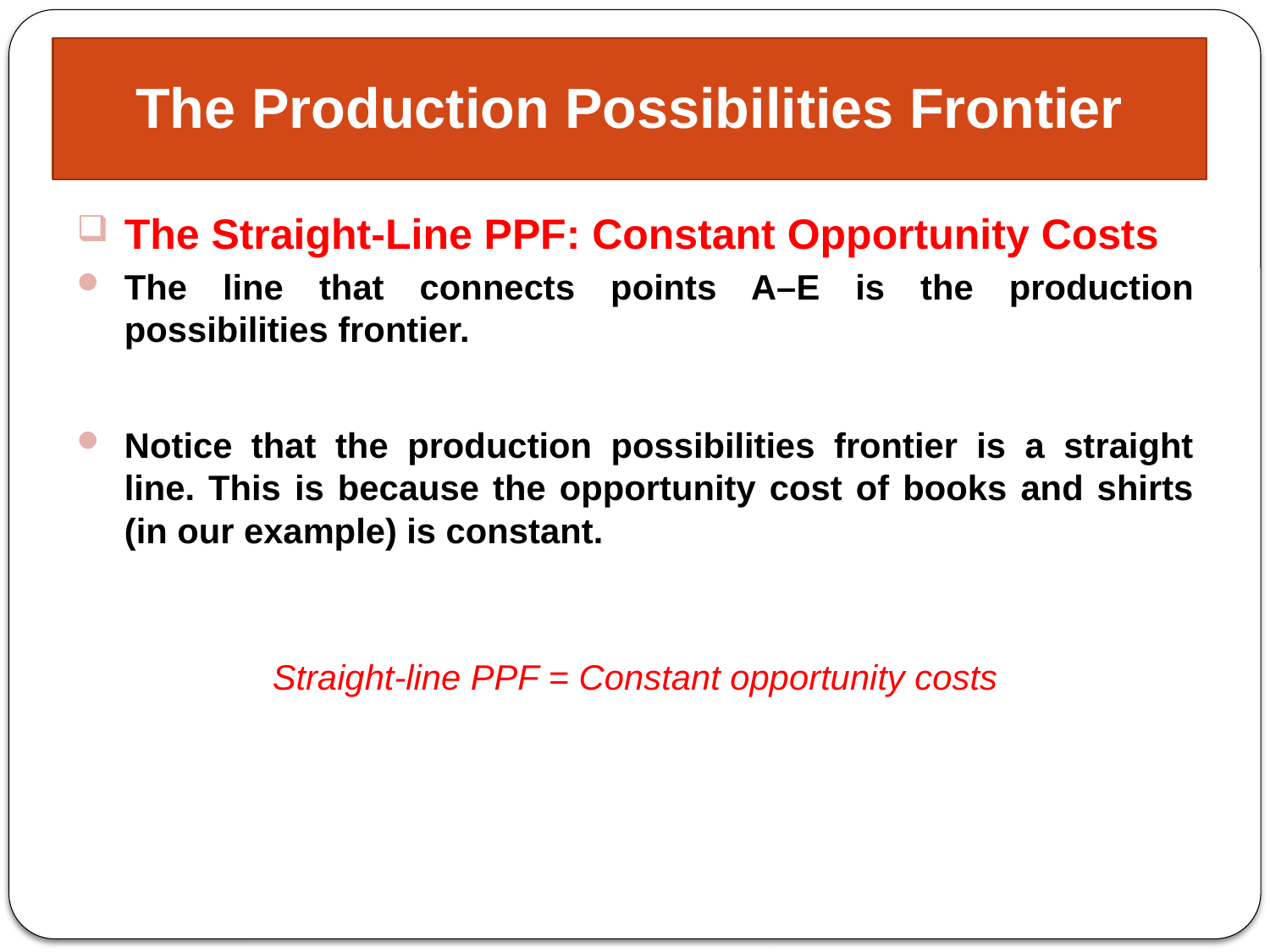

# The Production Possibilities Frontier
The Straight-Line PPF: Constant Opportunity Costs
The line that connects points A–E is the production possibilities frontier.

Notice that the production possibilities frontier is a straight line. This is because the opportunity cost of books and shirts (in our example) is constant.

Straight-line PPF = Constant opportunity costs